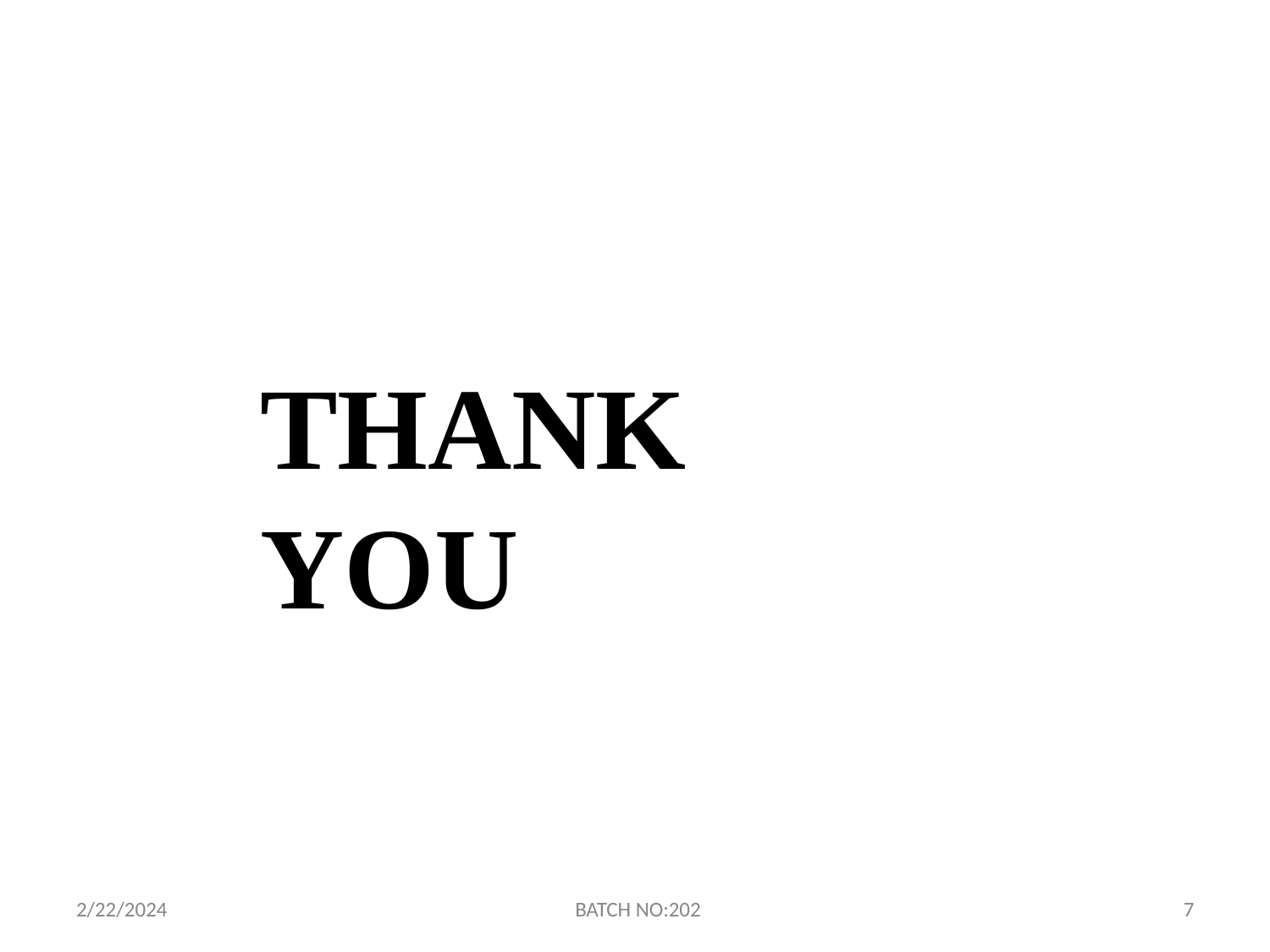

# THANK YOU
2/22/2024
BATCH NO:202
7